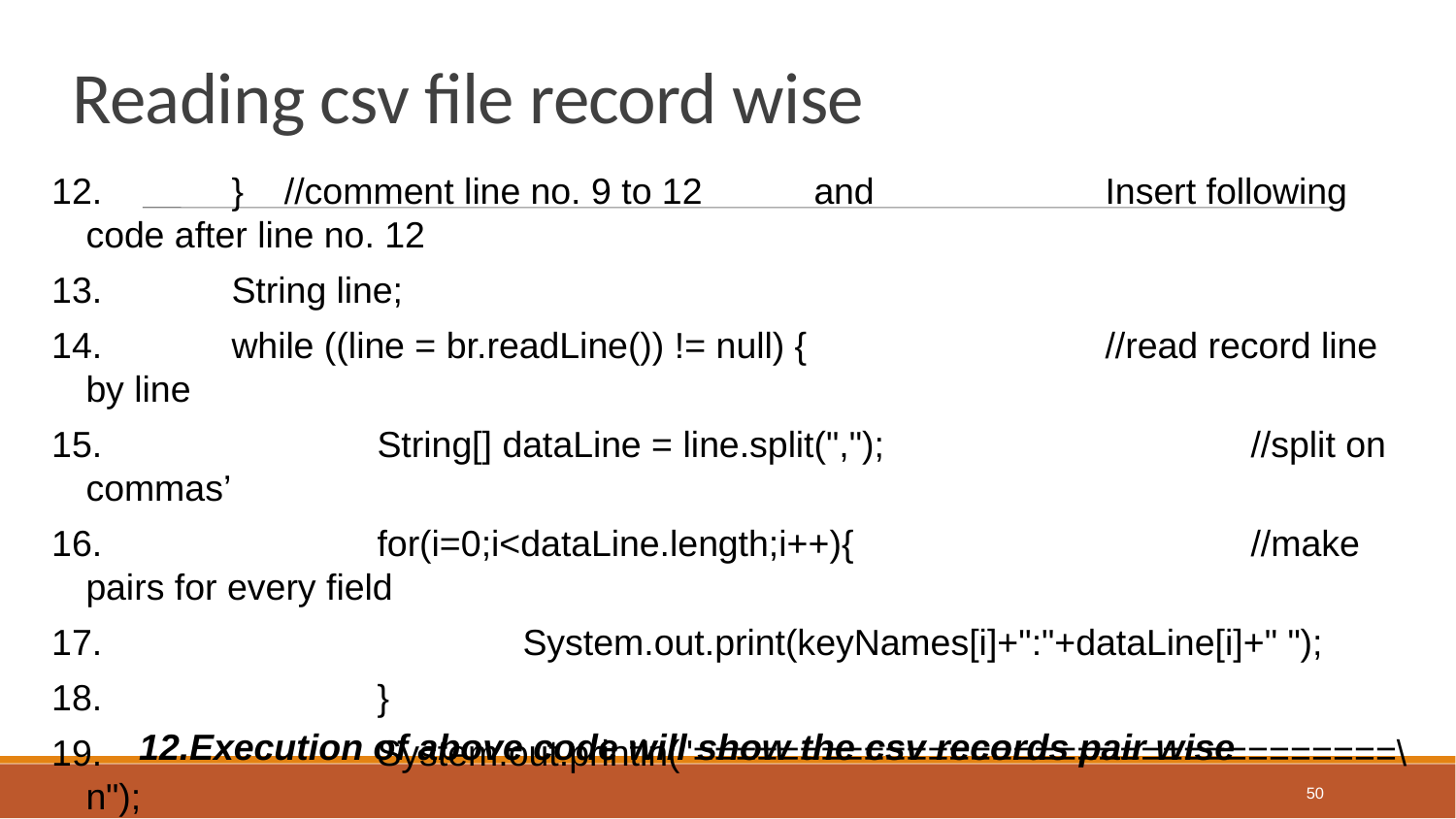

Reading csv file record wise
	}    //comment line no. 9 to 12	and		Insert following code after line no. 12
	String line;
	while ((line = br.readLine()) != null) {			//read record line by line
		String[] dataLine = line.split(",");			//split on commas’
		for(i=0;i<dataLine.length;i++){			//make pairs for every field
			System.out.print(keyNames[i]+":"+dataLine[i]+" ");
		}
		System.out.println("=================================\n");
	}
	return (true);  //in the last file it was on line no. 13

Execution of above code will show the csv records pair wise
50